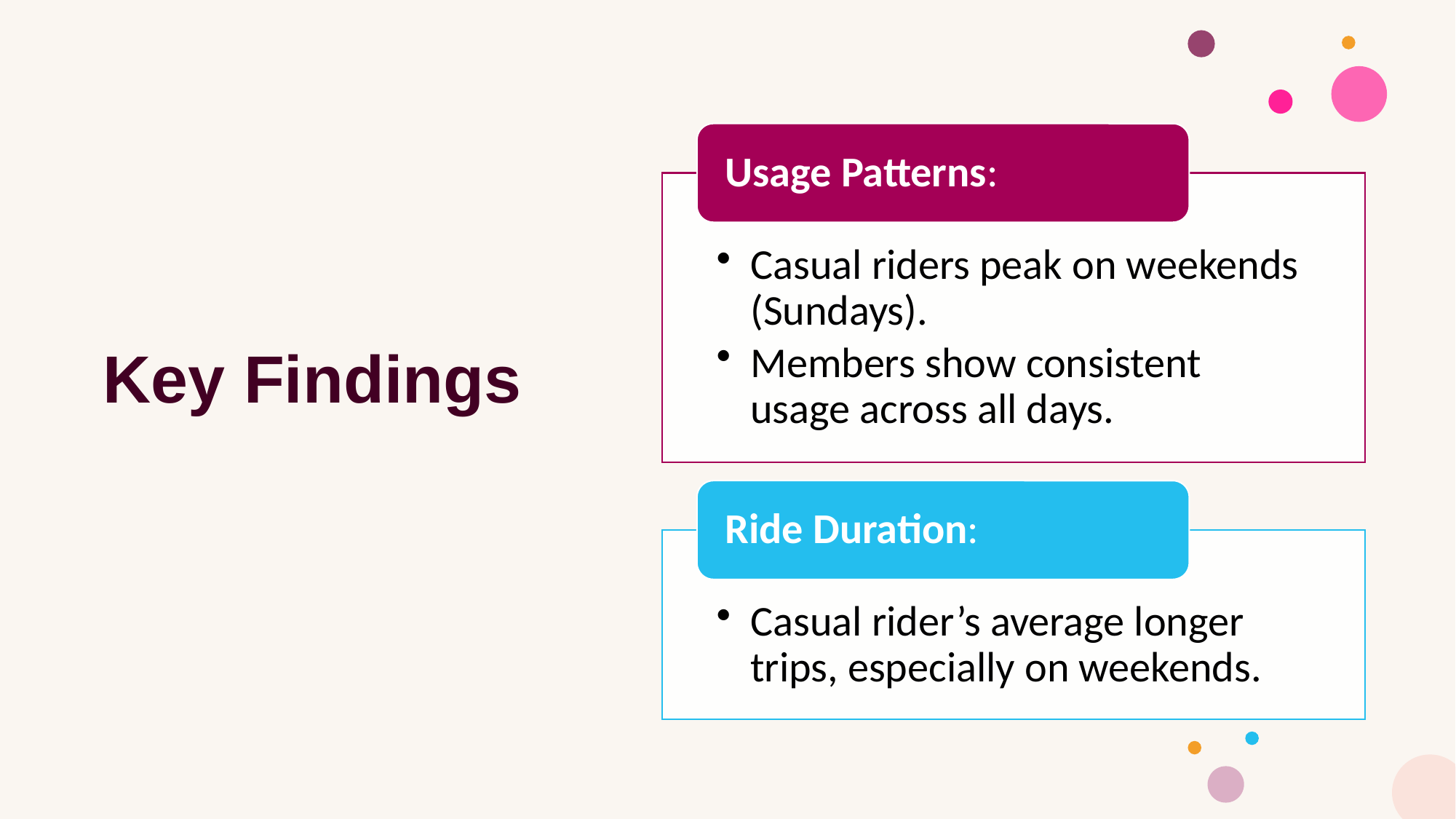

# Key Findings
Casual riders peak on weekends (Sundays).
Members show consistent usage across all days.
Usage Patterns:
Casual rider’s average longer trips, especially on weekends.
Ride Duration: